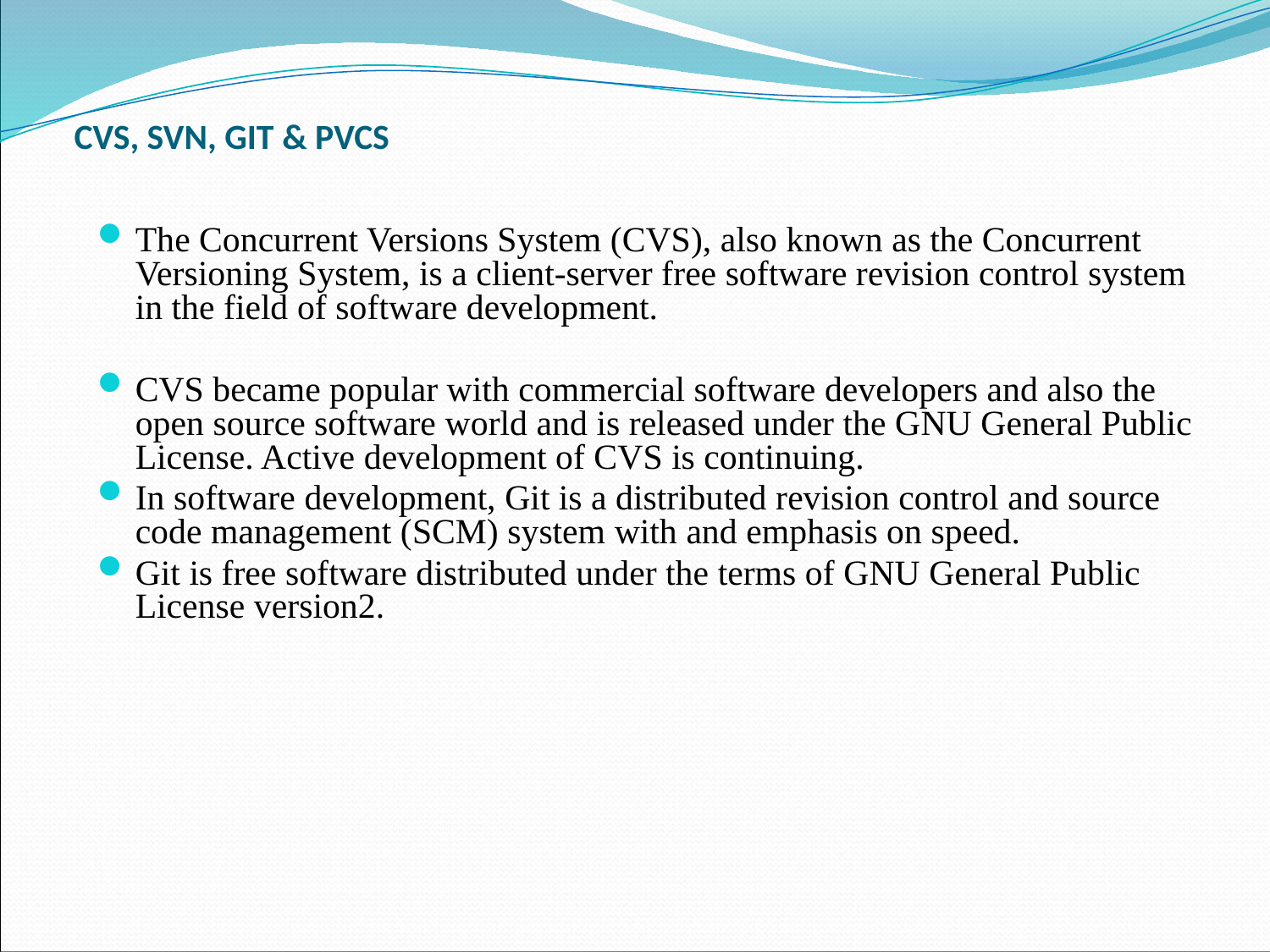

# CVS, SVN, GIT & PVCS

The Concurrent Versions System (CVS), also known as the Concurrent Versioning System, is a client-server free software revision control system in the field of software development.

CVS became popular with commercial software developers and also the open source software world and is released under the GNU General Public License. Active development of CVS is continuing.
In software development, Git is a distributed revision control and source code management (SCM) system with and emphasis on speed.
Git is free software distributed under the terms of GNU General Public License version2.